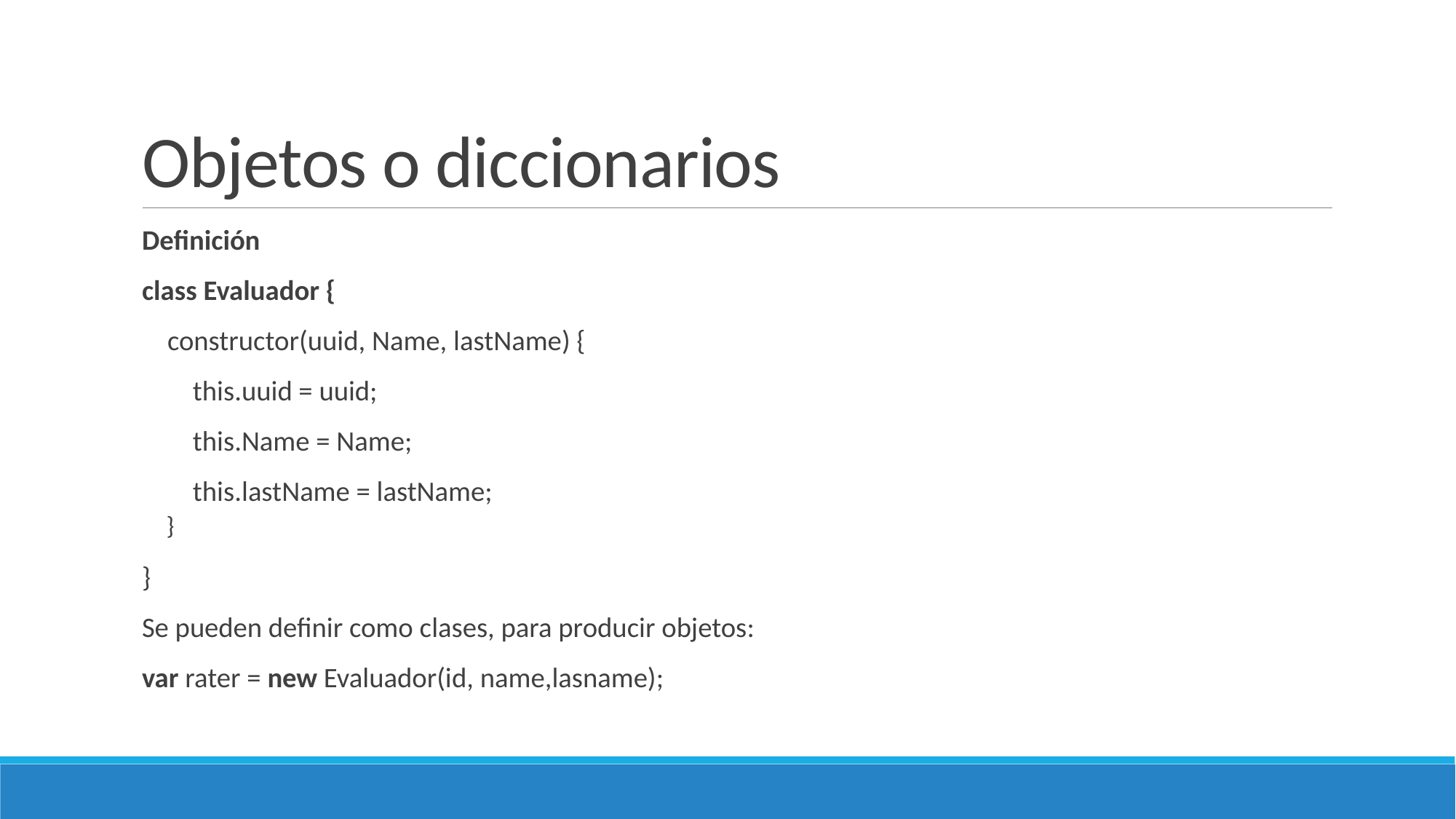

# Objetos o diccionarios
Definición
class Evaluador {
    constructor(uuid, Name, lastName) {
        this.uuid = uuid;
        this.Name = Name;
        this.lastName = lastName;
  }
}
Se pueden definir como clases, para producir objetos:
var rater = new Evaluador(id, name,lasname);